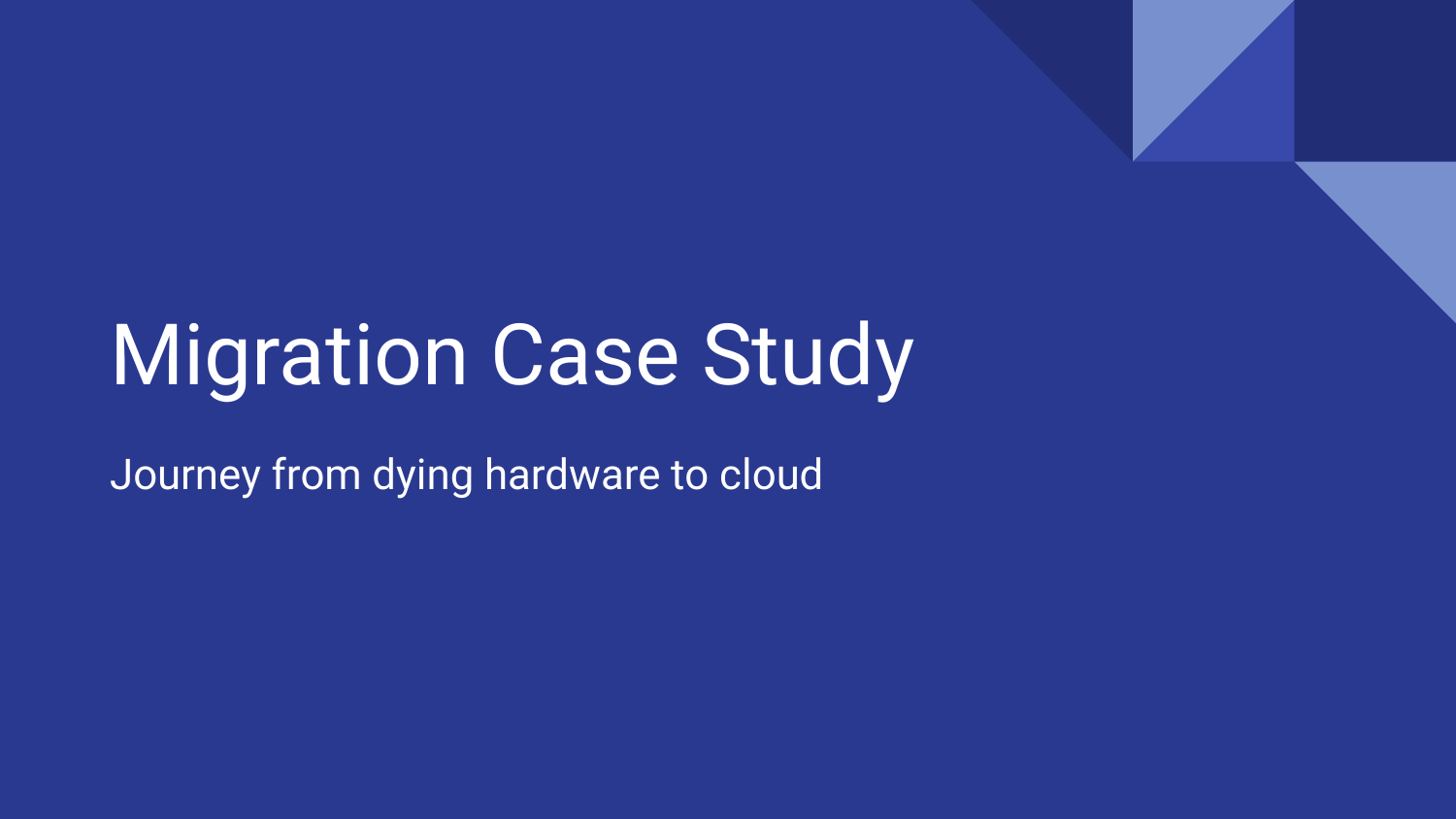

# Migration Case Study
Journey from dying hardware to cloud